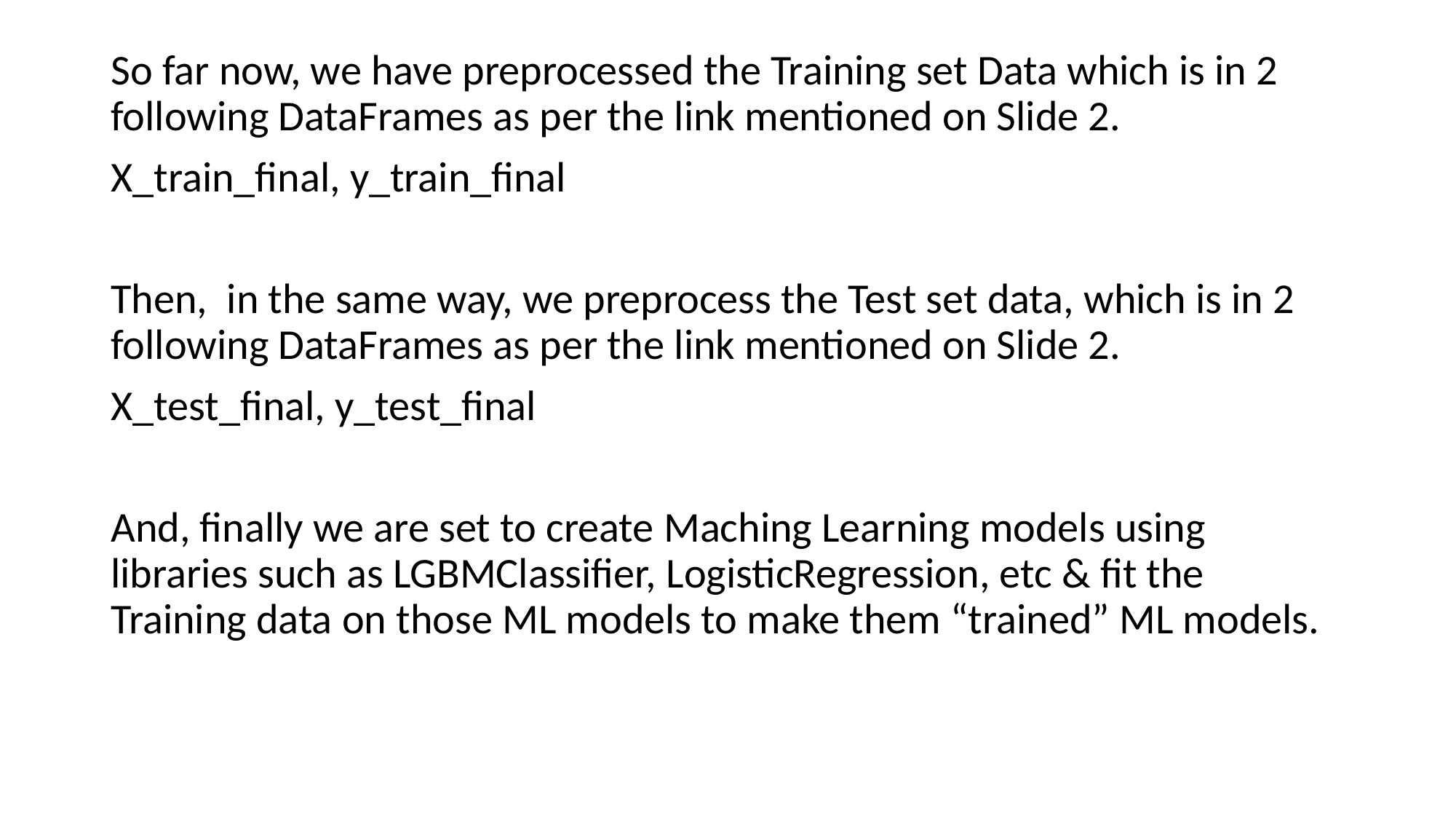

So far now, we have preprocessed the Training set Data which is in 2 following DataFrames as per the link mentioned on Slide 2.
X_train_final, y_train_final

Then,  in the same way, we preprocess the Test set data, which is in 2 following DataFrames as per the link mentioned on Slide 2.
X_test_final, y_test_final

And, finally we are set to create Maching Learning models using libraries such as LGBMClassifier, LogisticRegression, etc & fit the Training data on those ML models to make them “trained” ML models.